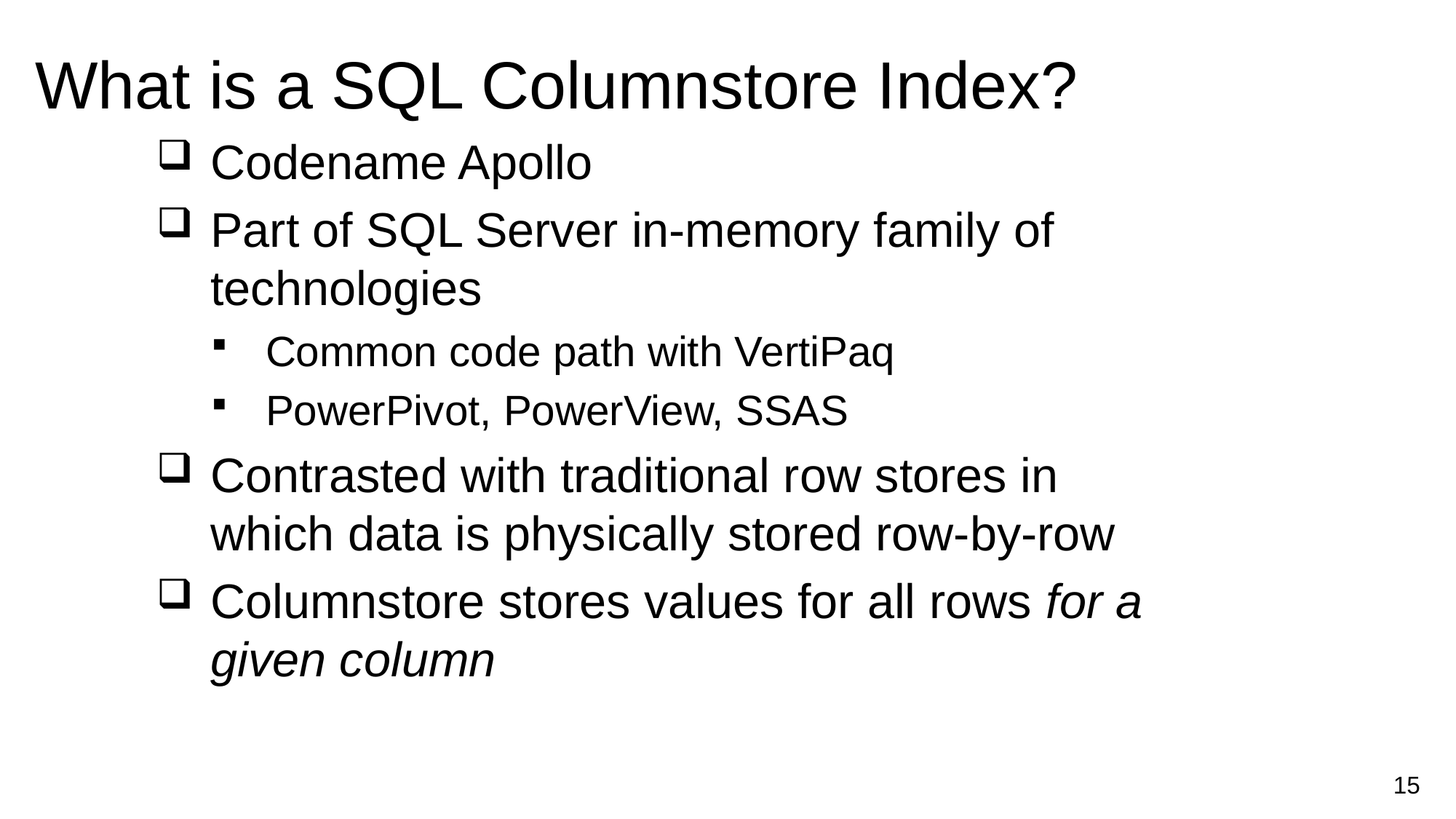

# What is a SQL Columnstore Index?
Codename Apollo
Part of SQL Server in-memory family of technologies
Common code path with VertiPaq
PowerPivot, PowerView, SSAS
Contrasted with traditional row stores in which data is physically stored row-by-row
Columnstore stores values for all rows for a given column

15